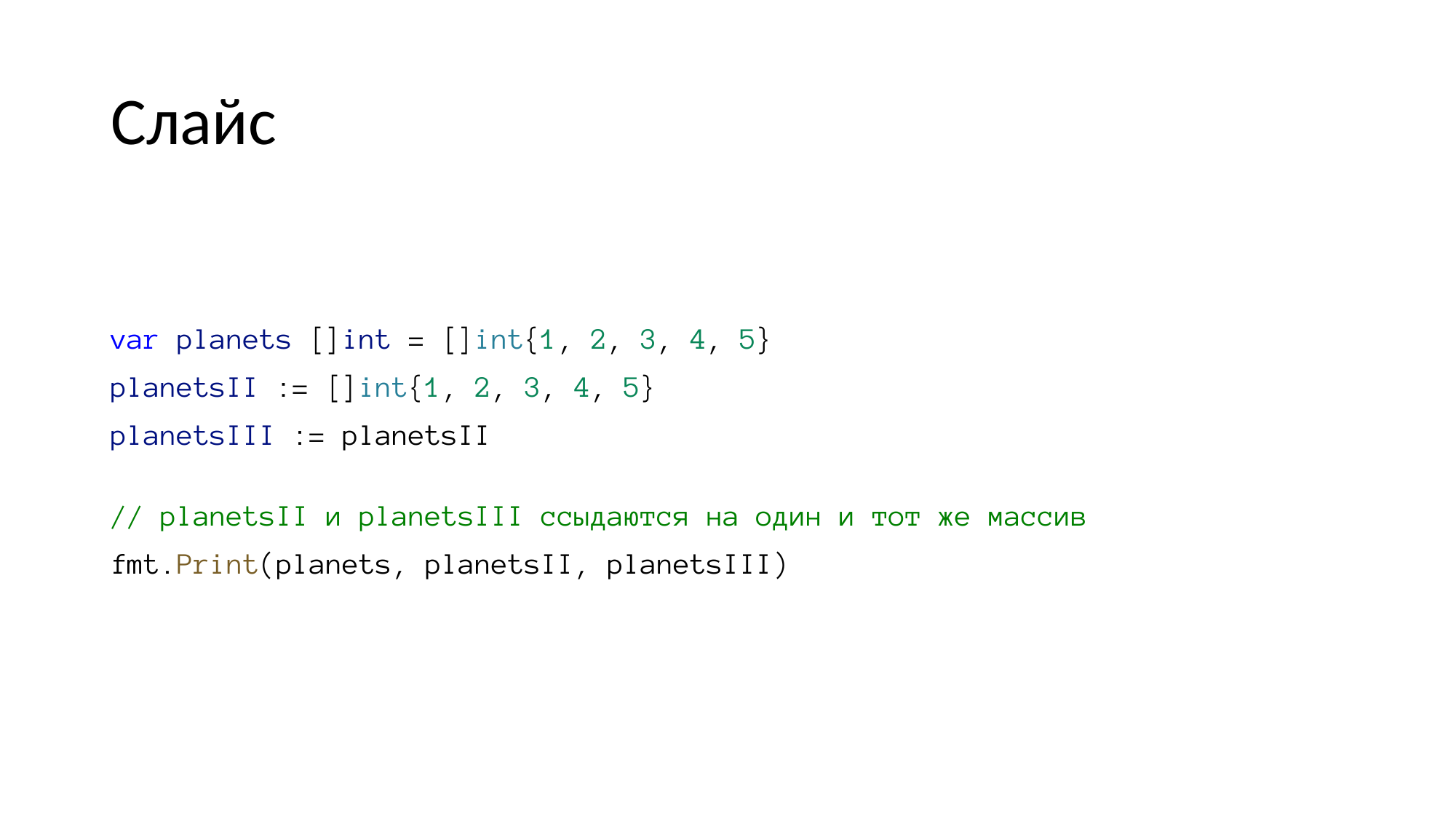

# Слайс

var planets []int = []int{1, 2, 3, 4, 5}
planetsII := []int{1, 2, 3, 4, 5}
planetsIII := planetsII
// planetsII и planetsIII ссыдаются на один и тот же массив
fmt.Print(planets, planetsII, planetsIII)